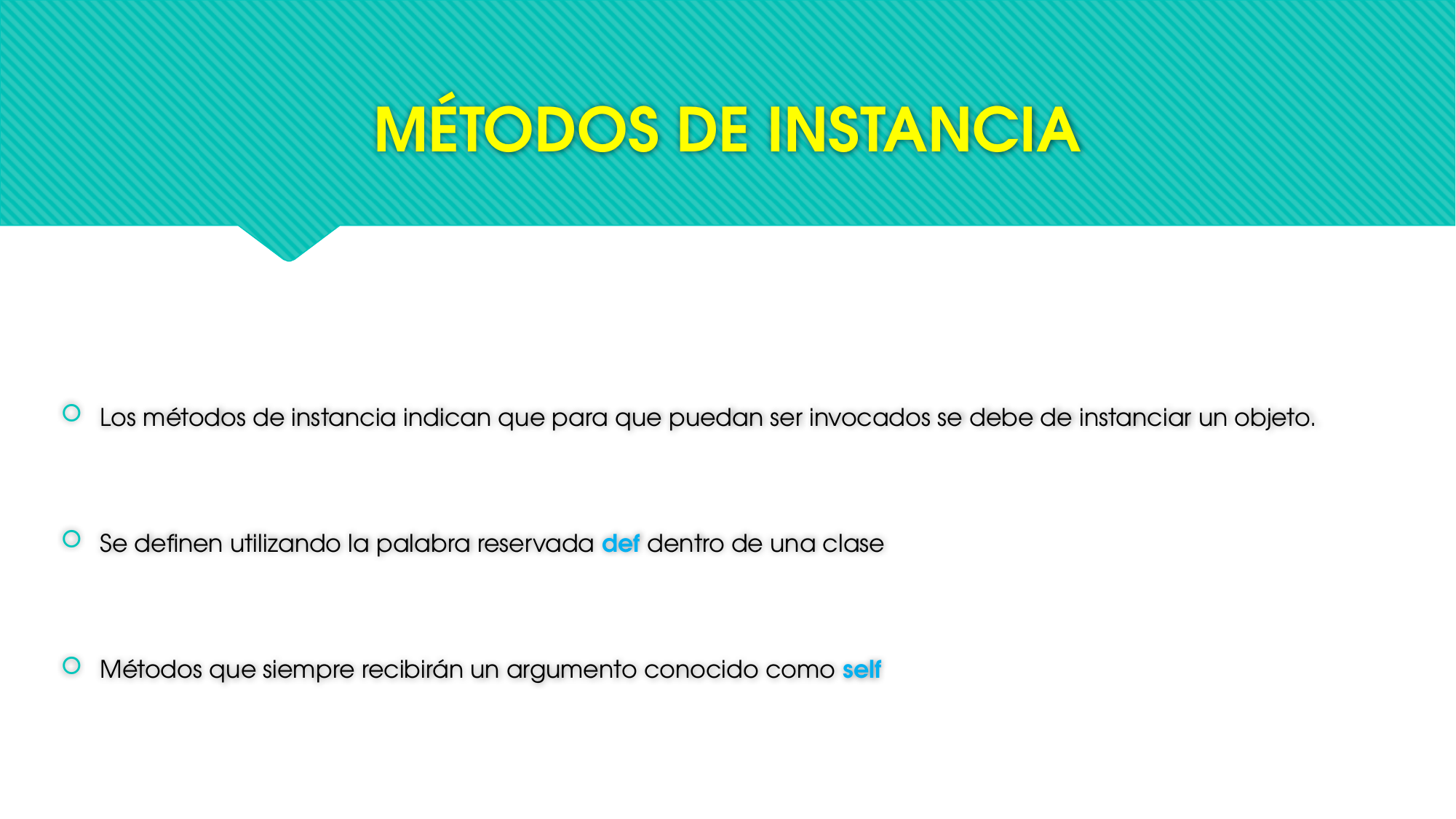

# MÉTODOS DE INSTANCIA

Los métodos de instancia indican que para que puedan ser invocados se debe de instanciar un objeto.

Se definen utilizando la palabra reservada def dentro de una clase

Métodos que siempre recibirán un argumento conocido como self